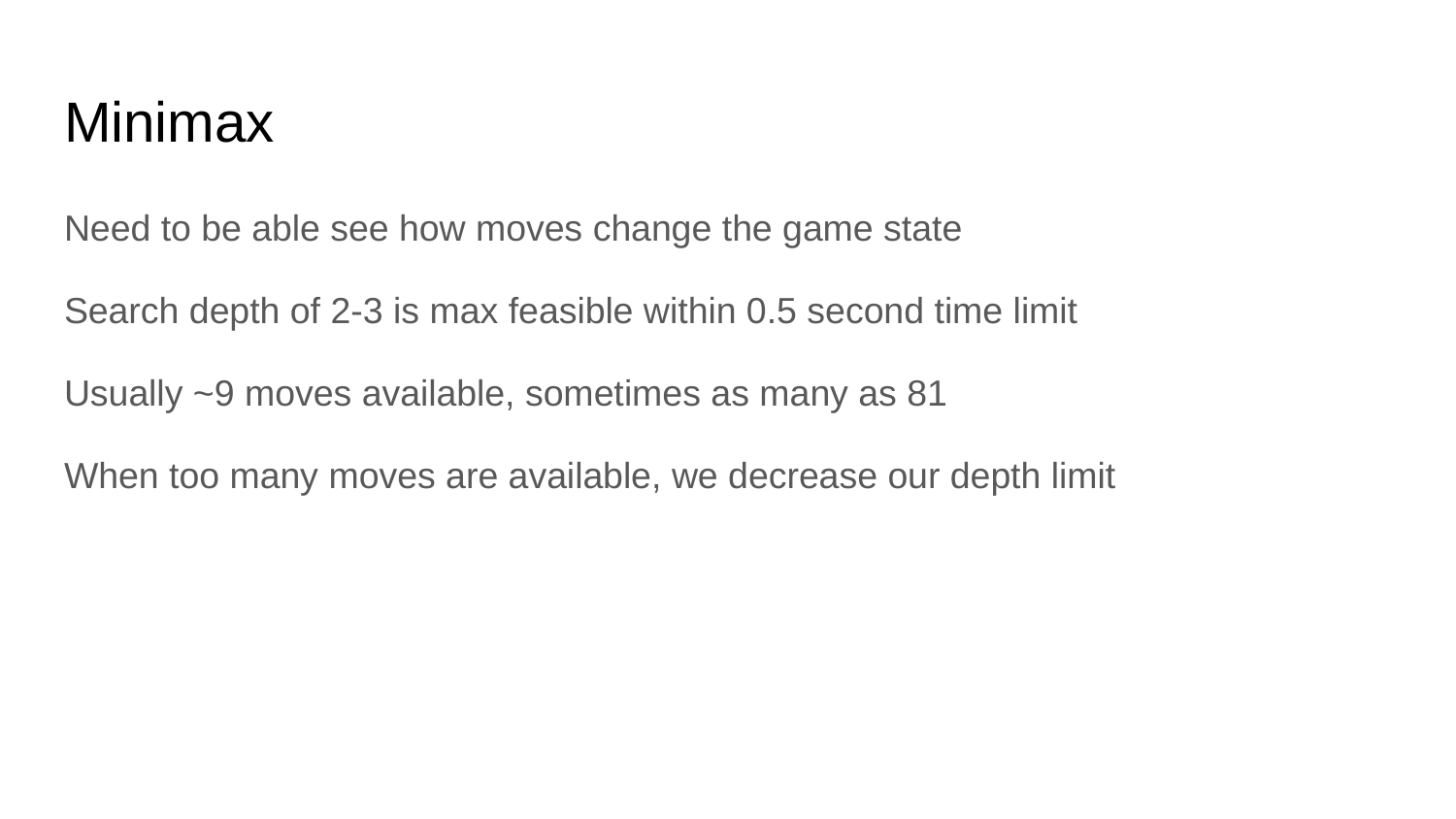

# Minimax
Need to be able see how moves change the game state
Search depth of 2-3 is max feasible within 0.5 second time limit
Usually ~9 moves available, sometimes as many as 81
When too many moves are available, we decrease our depth limit